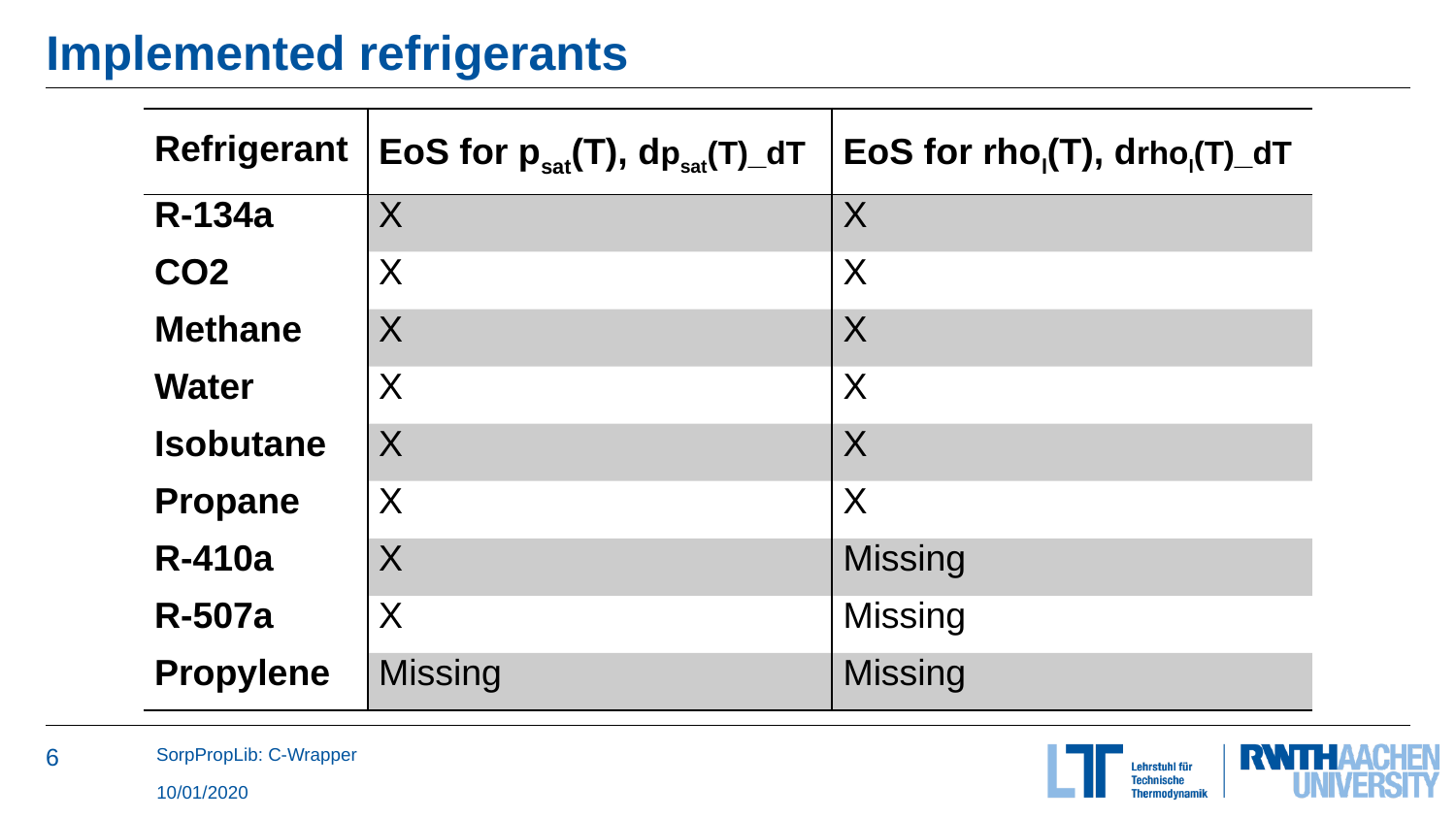

# Implemented refrigerants
| Refrigerant | EoS for psat(T), dpsat(T)\_dT | EoS for rhol(T), drhol(T)\_dT |
| --- | --- | --- |
| R-134a | X | X |
| CO2 | X | X |
| Methane | X | X |
| Water | X | X |
| Isobutane | X | X |
| Propane | X | X |
| R-410a | X | Missing |
| R-507a | X | Missing |
| Propylene | Missing | Missing |
SorpPropLib: C-Wrapper
10/01/2020